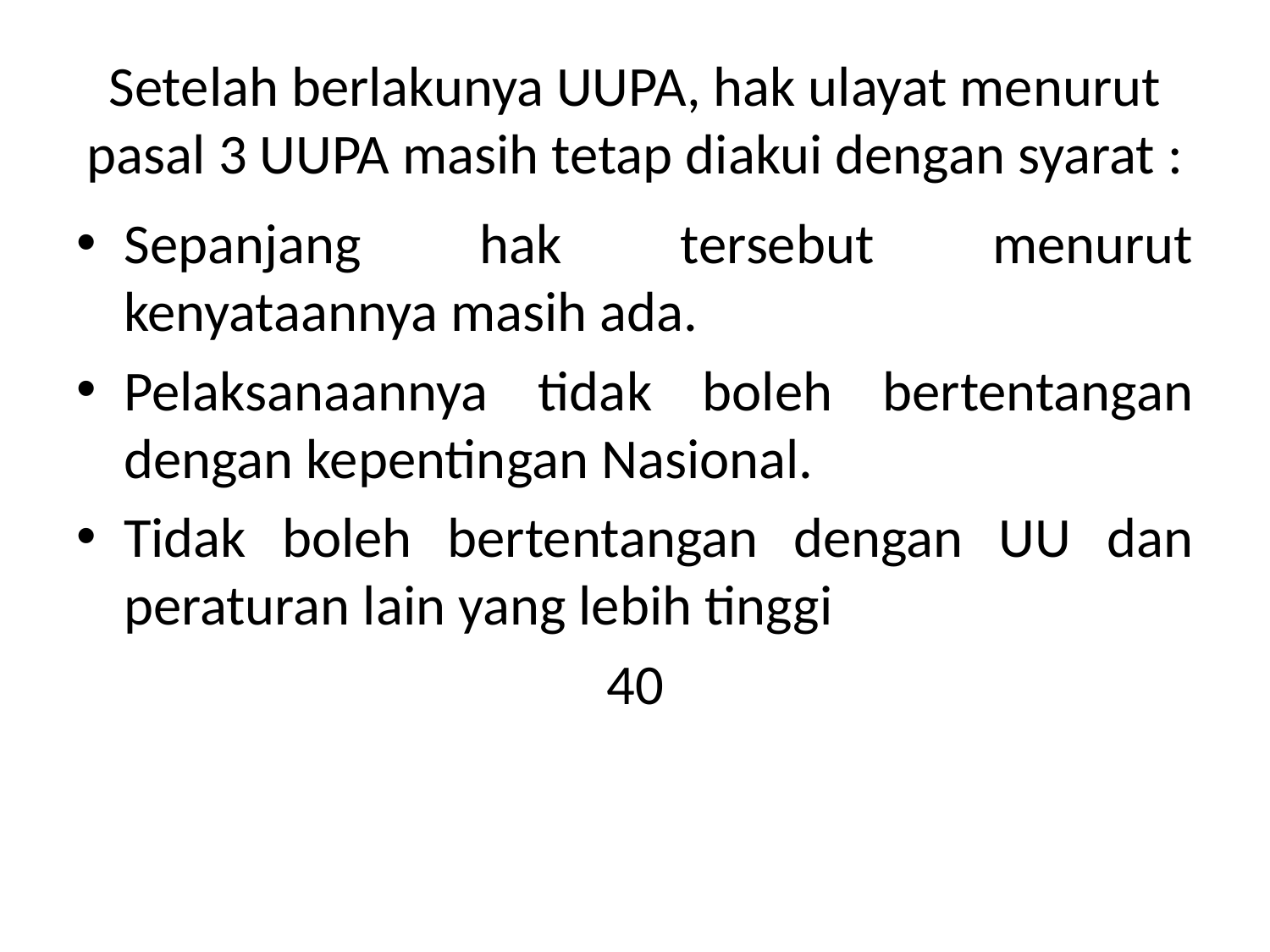

# Setelah berlakunya UUPA, hak ulayat menurut pasal 3 UUPA masih tetap diakui dengan syarat :
Sepanjang hak tersebut menurut kenyataannya masih ada.
Pelaksanaannya tidak boleh bertentangan dengan kepentingan Nasional.
Tidak boleh bertentangan dengan UU dan peraturan lain yang lebih tinggi
40